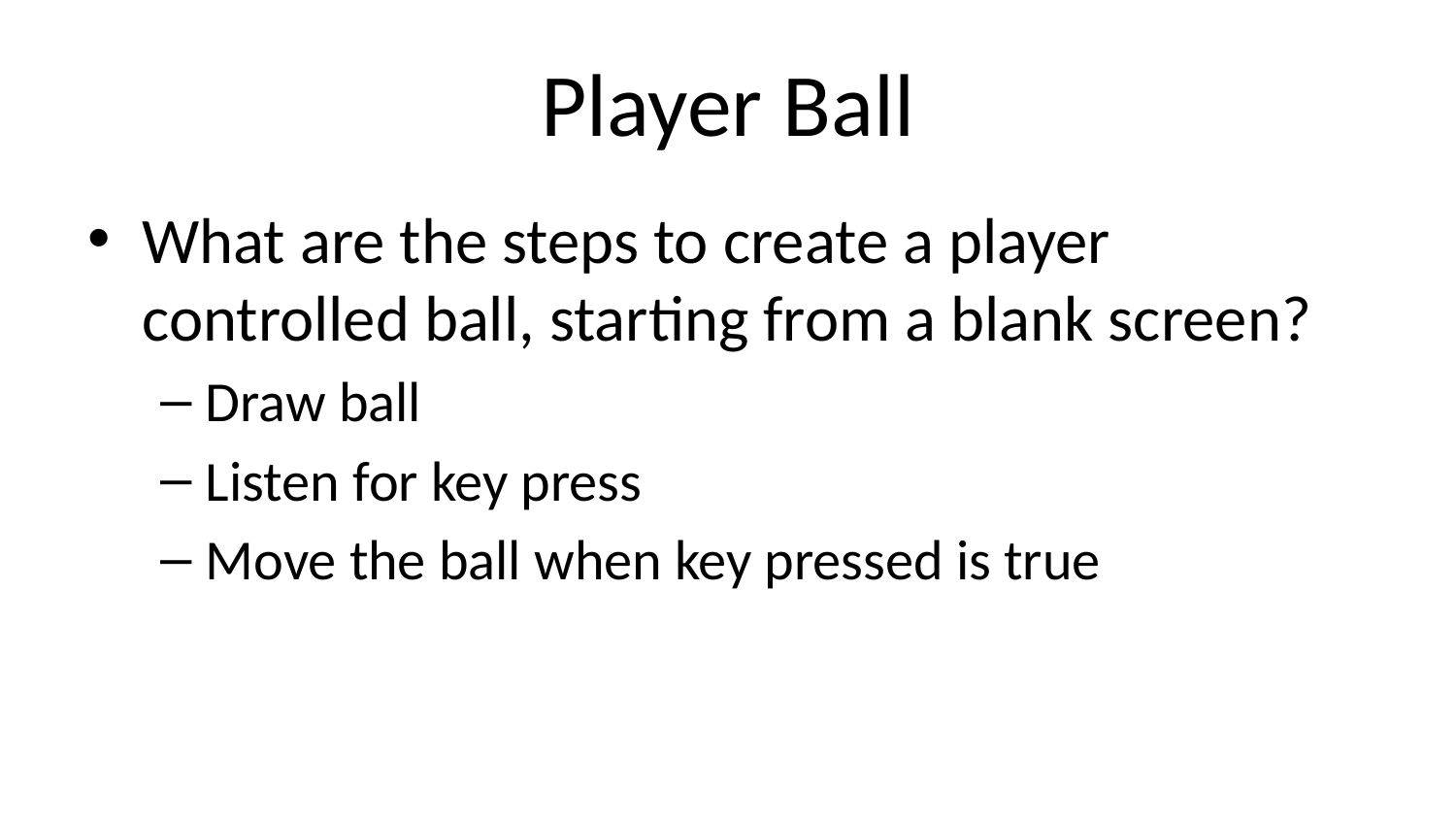

# Player Ball
What are the steps to create a player controlled ball, starting from a blank screen?
Draw ball
Listen for key press
Move the ball when key pressed is true